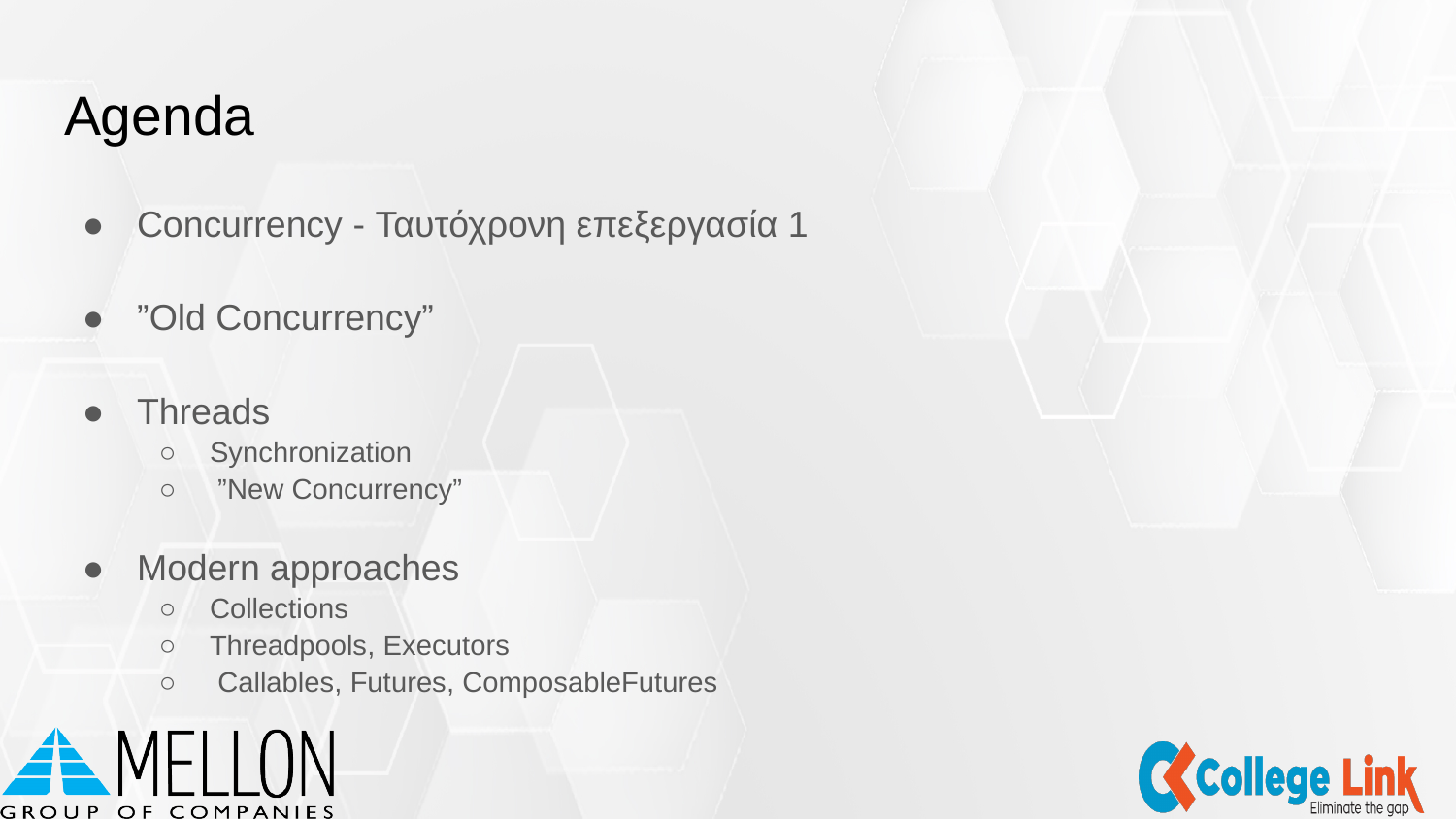

# Agenda
Concurrency - Ταυτόχρονη επεξεργασία 1

”Old Concurrency”

Threads
Synchronization
 ”New Concurrency”

Modern approaches
Collections
Threadpools, Executors
 Callables, Futures, ComposableFutures